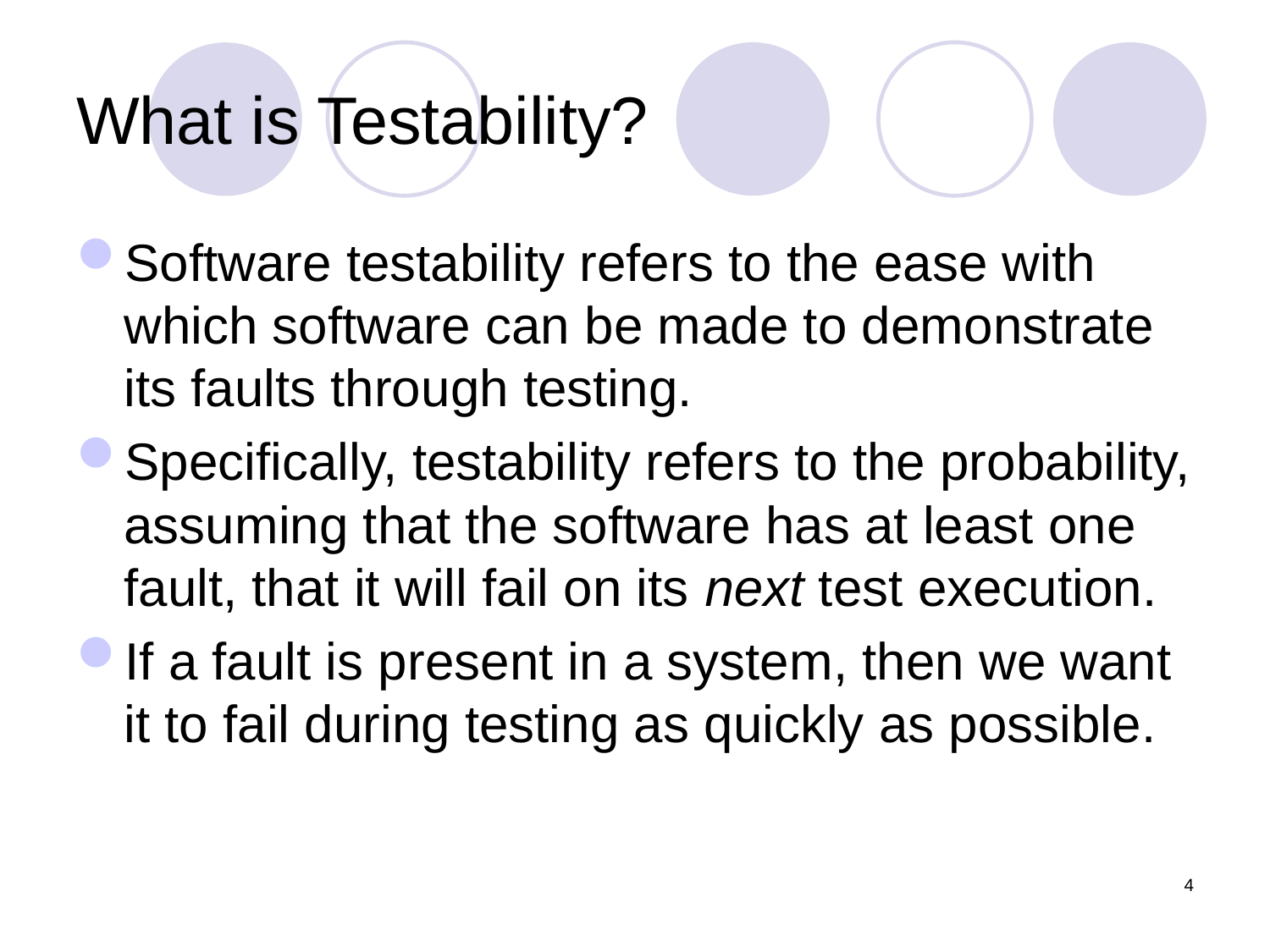

# What is Testability?
Software testability refers to the ease with which software can be made to demonstrate its faults through testing.
Specifically, testability refers to the probability, assuming that the software has at least one fault, that it will fail on its next test execution.
If a fault is present in a system, then we want it to fail during testing as quickly as possible.

4